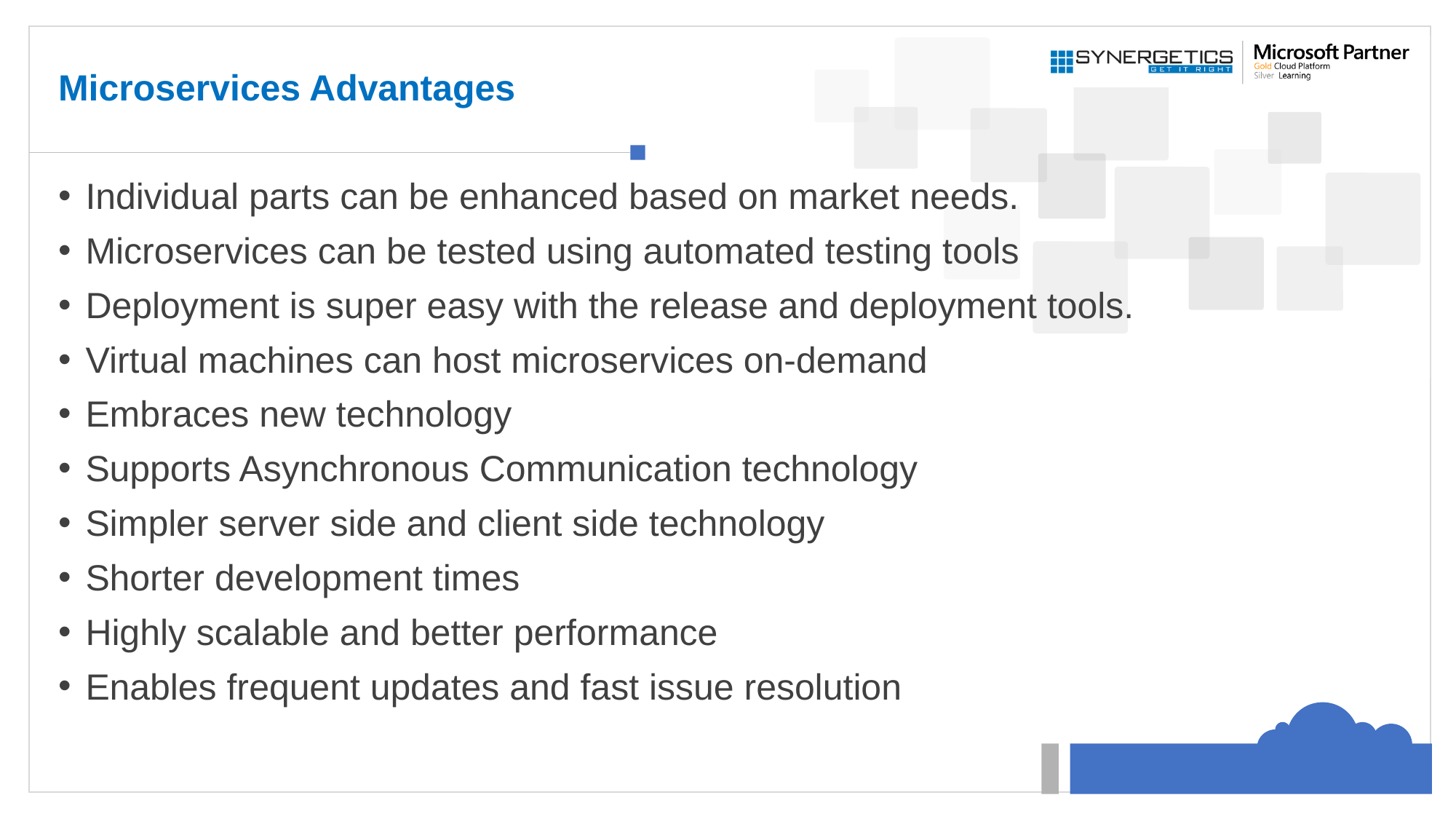

# Microservices Advantages
Individual parts can be enhanced based on market needs.
Microservices can be tested using automated testing tools
Deployment is super easy with the release and deployment tools.
Virtual machines can host microservices on-demand
Embraces new technology
Supports Asynchronous Communication technology
Simpler server side and client side technology
Shorter development times
Highly scalable and better performance
Enables frequent updates and fast issue resolution